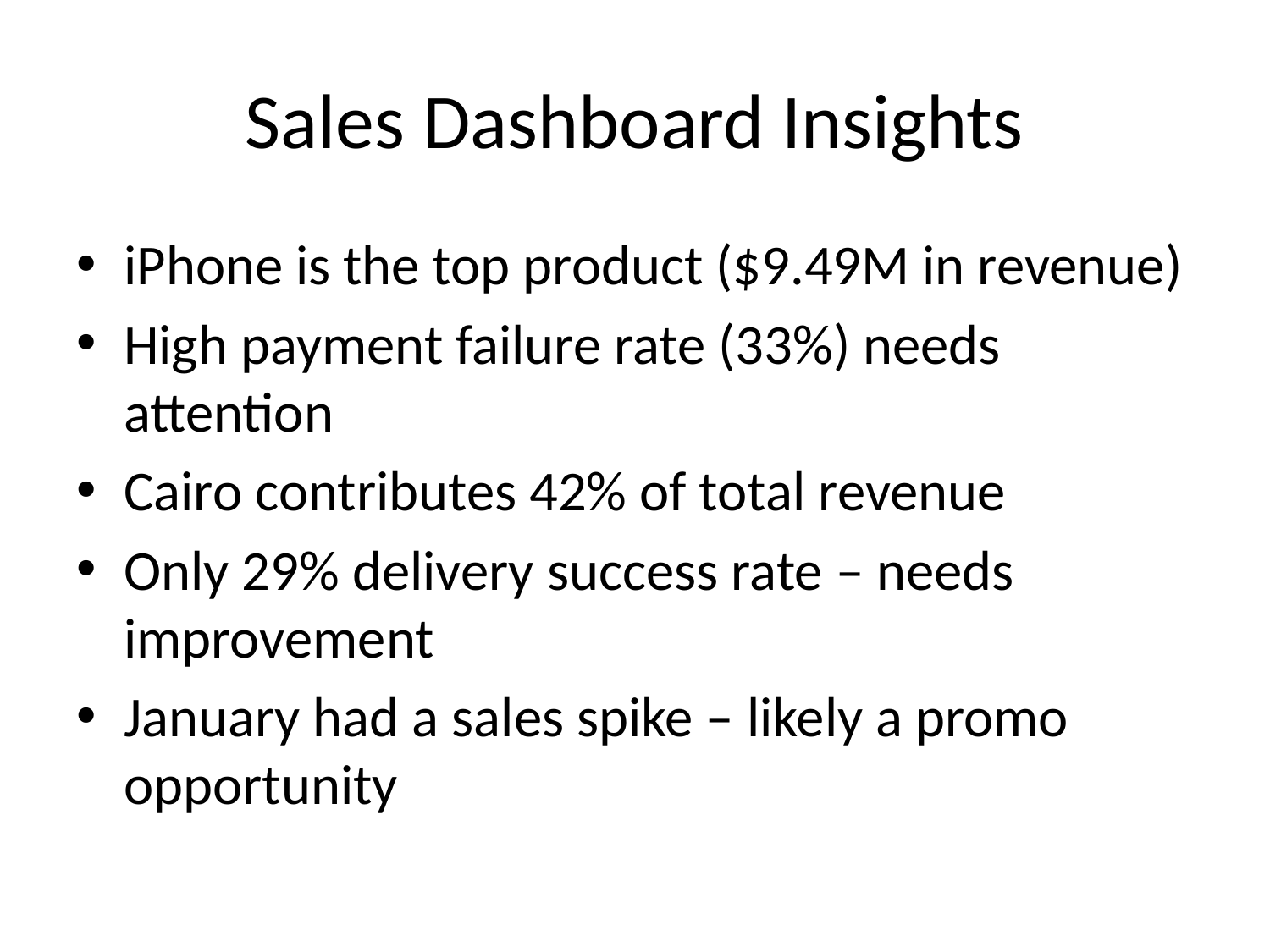

# Sales Dashboard Insights
iPhone is the top product ($9.49M in revenue)
High payment failure rate (33%) needs attention
Cairo contributes 42% of total revenue
Only 29% delivery success rate – needs improvement
January had a sales spike – likely a promo opportunity